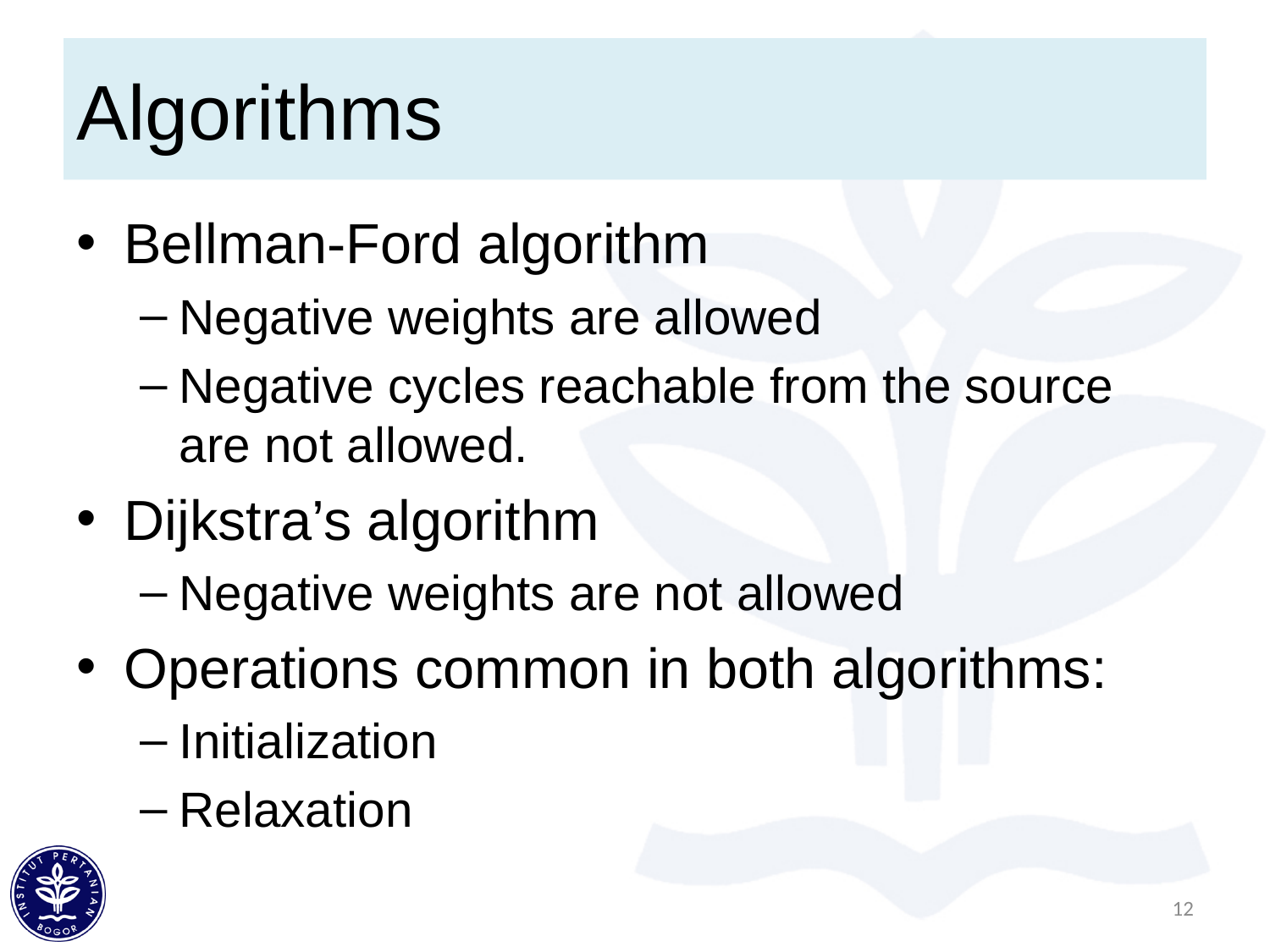

# Algorithms
Bellman-Ford algorithm
Negative weights are allowed
Negative cycles reachable from the source are not allowed.
Dijkstra’s algorithm
Negative weights are not allowed
Operations common in both algorithms:
Initialization
Relaxation
12